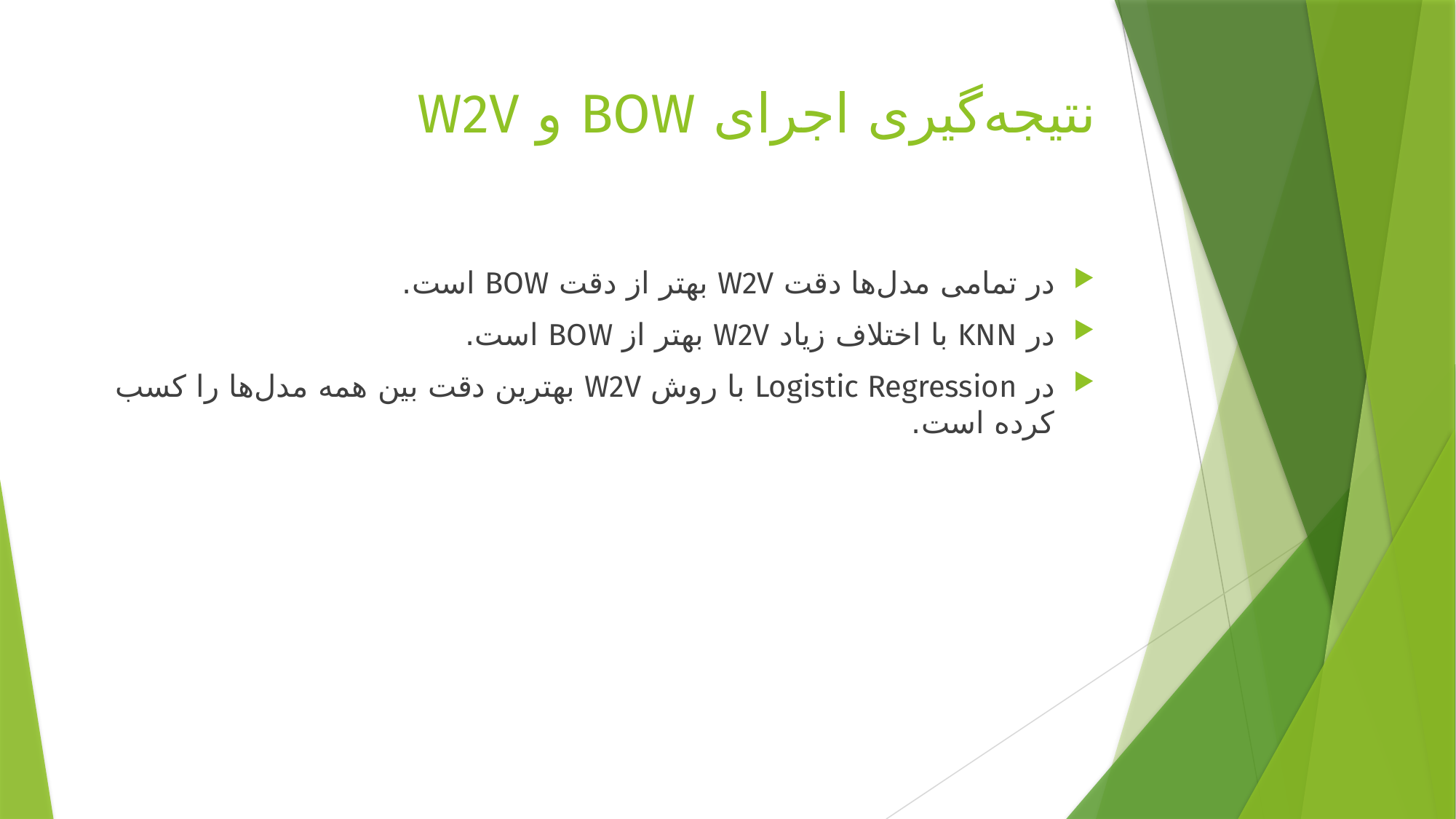

# نتیجه‌گیری اجرای BOW و W2V
در تمامی مدل‌ها دقت W2V بهتر از دقت BOW است.
در KNN با اختلاف زیاد W2V بهتر از BOW است.
در Logistic Regression با روش W2V بهترین دقت بین همه مدل‌ها را کسب کرده است.